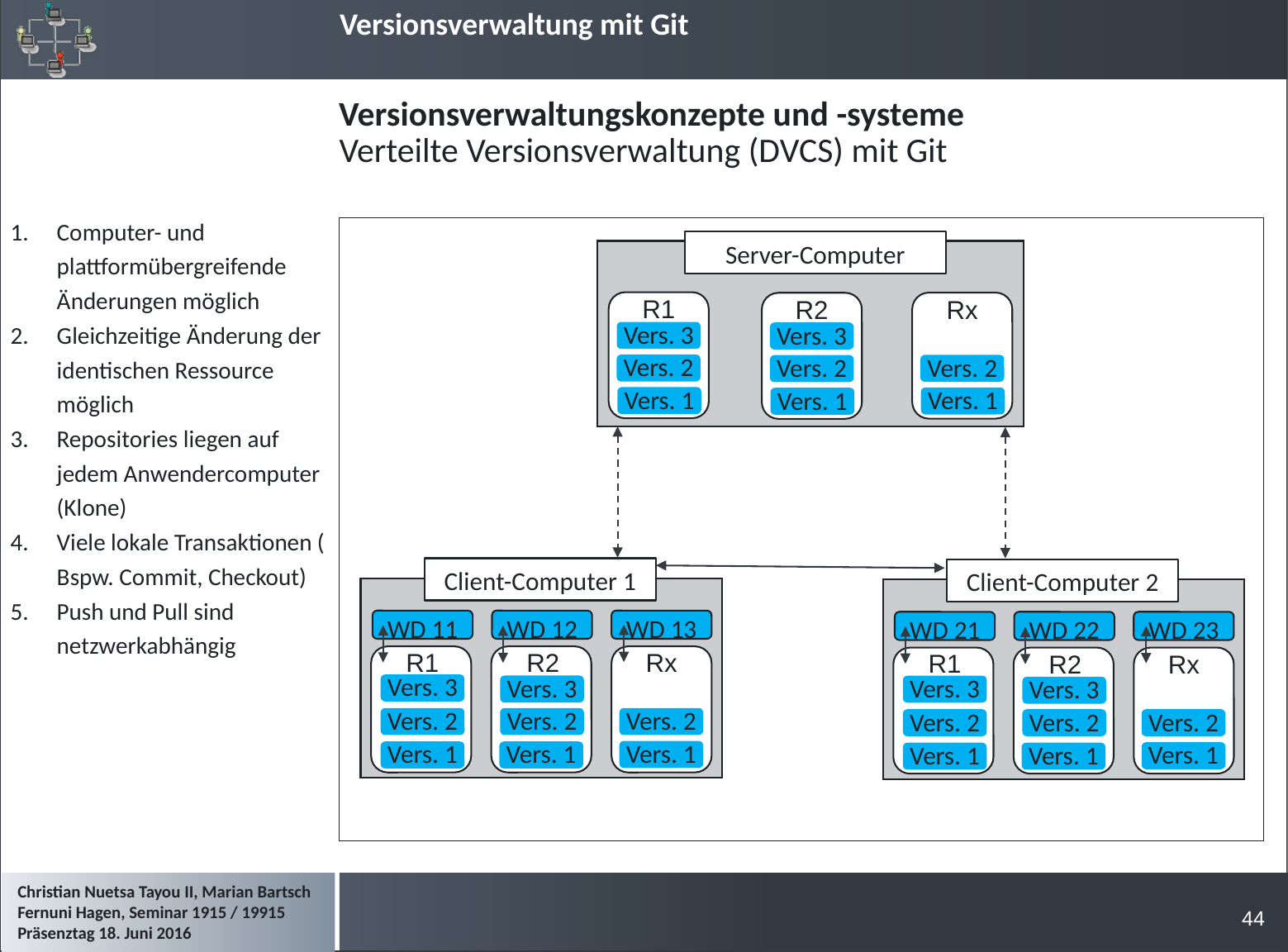

# Versionsverwaltungskonzepte und -systeme
Verteilte Versionsverwaltung (DVCS) mit Git
Computer- und plattformübergreifende Änderungen möglich
Gleichzeitige Änderung der identischen Ressource möglich
Repositories liegen auf jedem Anwendercomputer (Klone)
Viele lokale Transaktionen ( Bspw. Commit, Checkout)
Push und Pull sind netzwerkabhängig

Server-Computer

R1
Rx
R2
Vers. 3
Vers. 3
Vers. 2
Vers. 2
Vers. 2
Vers. 1
Vers. 1
Vers. 1
Client-Computer 1
Client-Computer 2

WD 13
WD 11
WD 12
WD 23
WD 21
WD 22

R1
Rx
R2
R1
Rx
R2
Vers. 3
Vers. 3
Vers. 3
Vers. 3
Vers. 2
Vers. 2
Vers. 2
Vers. 2
Vers. 2
Vers. 2
Vers. 1
Vers. 1
Vers. 1
Vers. 1
Vers. 1
Vers. 1
44